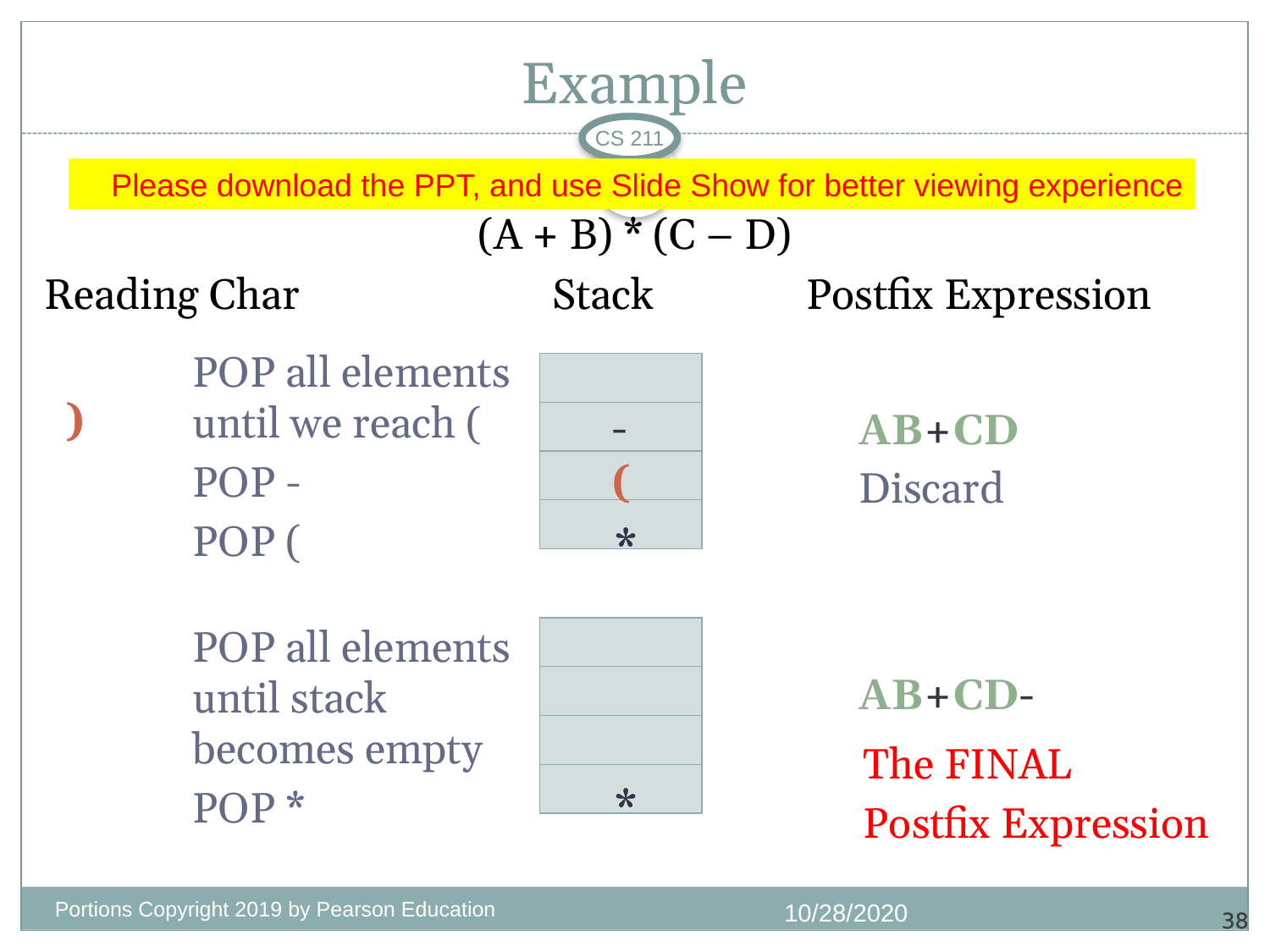

# Example
CS 211
Please download the PPT, and use Slide Show for better viewing experience
(A + B) * (C – D)
Reading Char		Stack		Postfix Expression
POP all elements until we reach (
POP -
POP (
|  |
| --- |
|  |
|  |
|  |
)
)
-
AB+CD

(
Discard
*
POP all elements until stack becomes empty
POP *
|  |
| --- |
|  |
|  |
|  |
AB+CD-

The FINAL
Postfix Expression
*
Portions Copyright 2019 by Pearson Education
10/28/2020